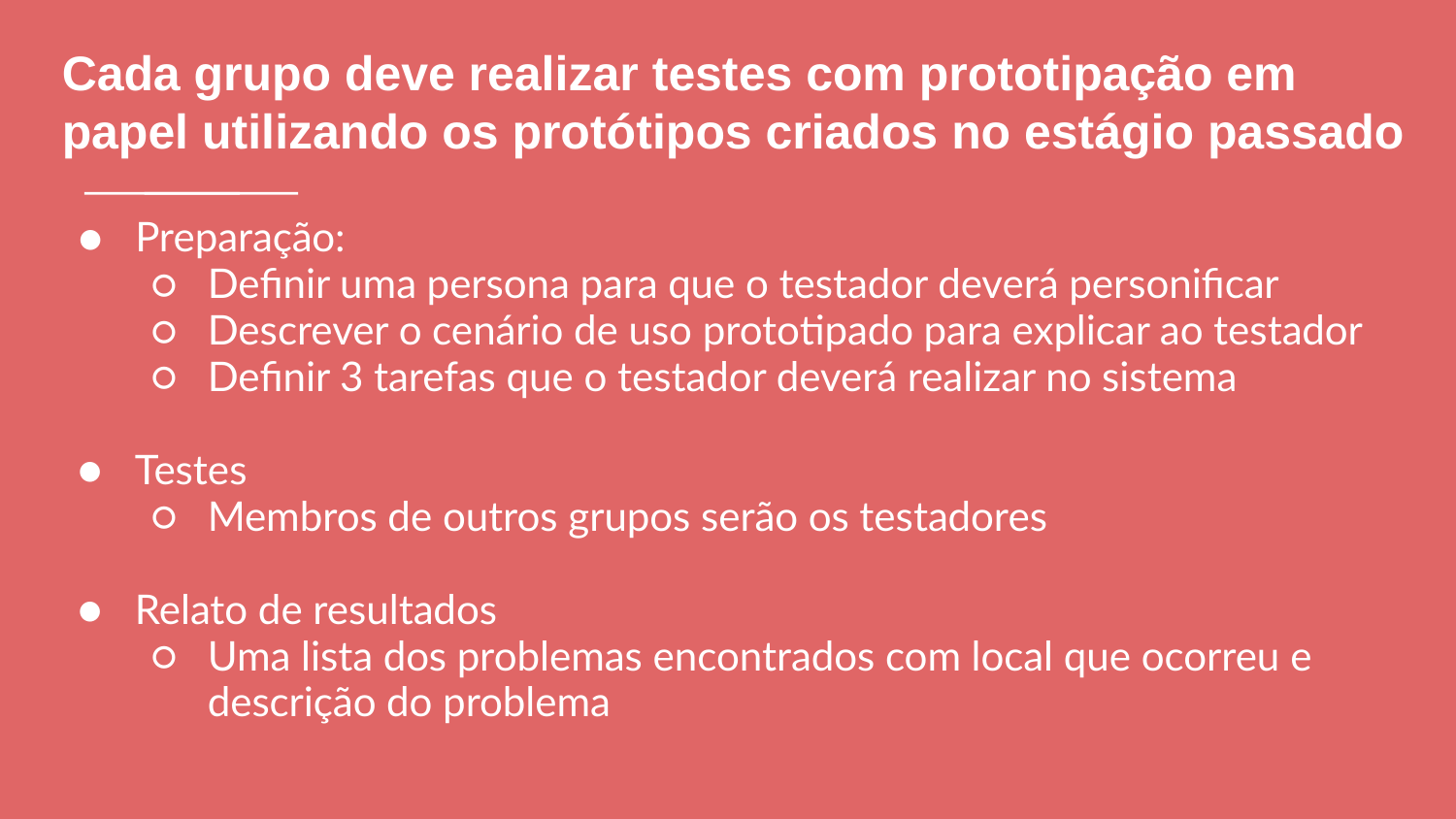

Cada grupo deve realizar testes com prototipação em papel utilizando os protótipos criados no estágio passado
Preparação:
Definir uma persona para que o testador deverá personificar
Descrever o cenário de uso prototipado para explicar ao testador
Definir 3 tarefas que o testador deverá realizar no sistema
Testes
Membros de outros grupos serão os testadores
Relato de resultados
Uma lista dos problemas encontrados com local que ocorreu e descrição do problema